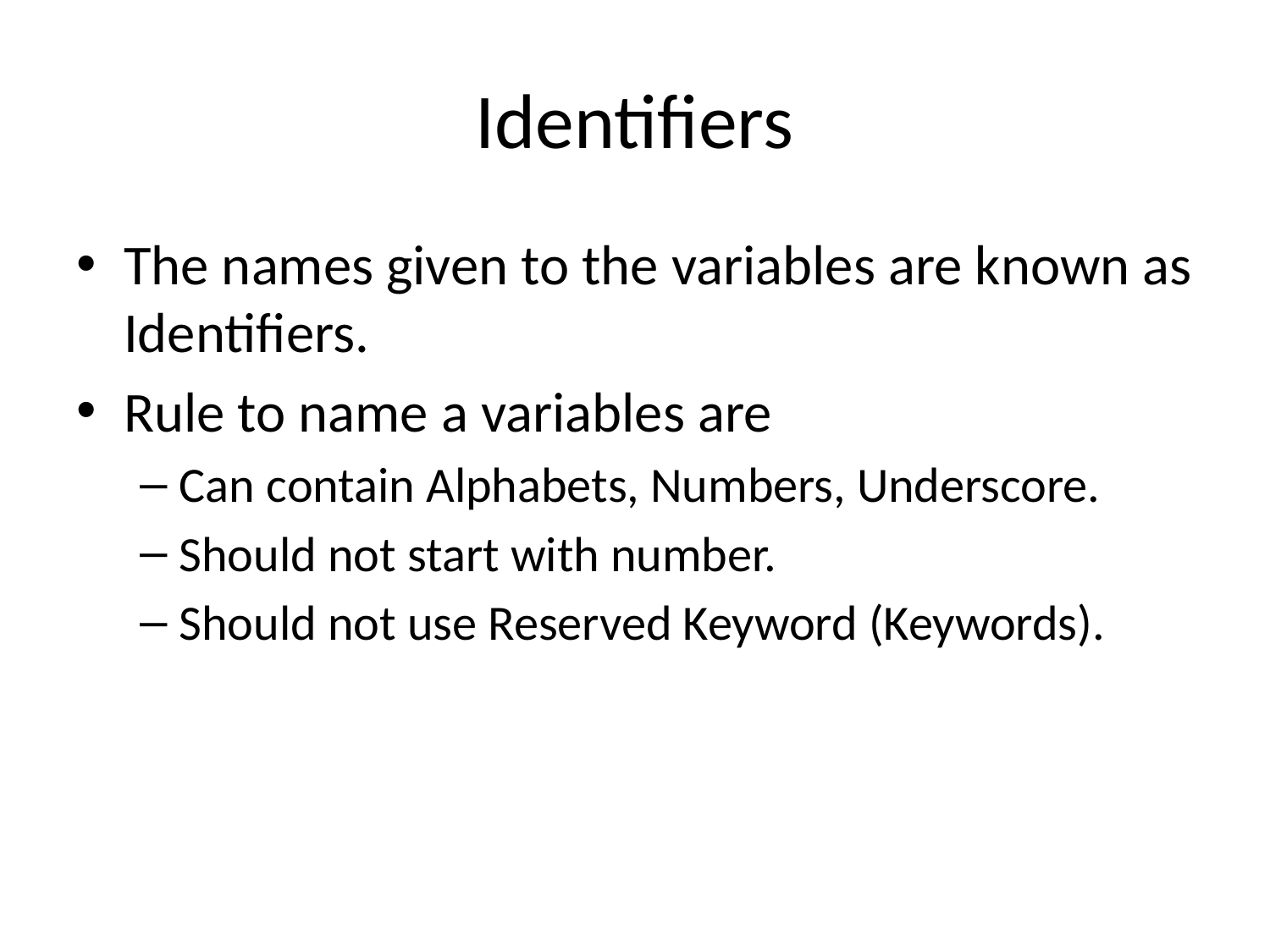

# Identifiers
The names given to the variables are known as Identifiers.
Rule to name a variables are
Can contain Alphabets, Numbers, Underscore.
Should not start with number.
Should not use Reserved Keyword (Keywords).